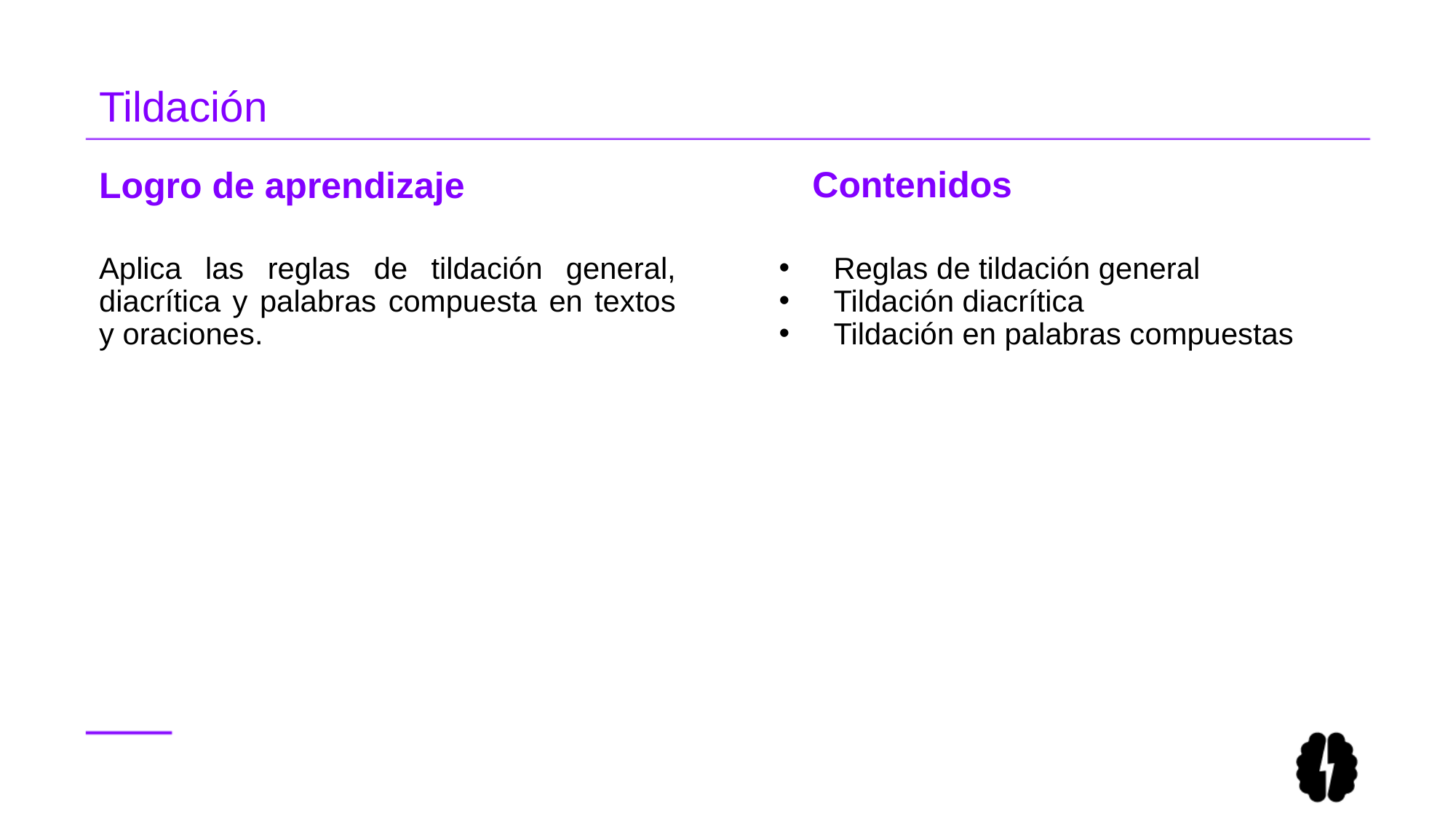

# Tildación
Contenidos
Logro de aprendizaje
Aplica las reglas de tildación general, diacrítica y palabras compuesta en textos y oraciones.
Reglas de tildación general
Tildación diacrítica
Tildación en palabras compuestas